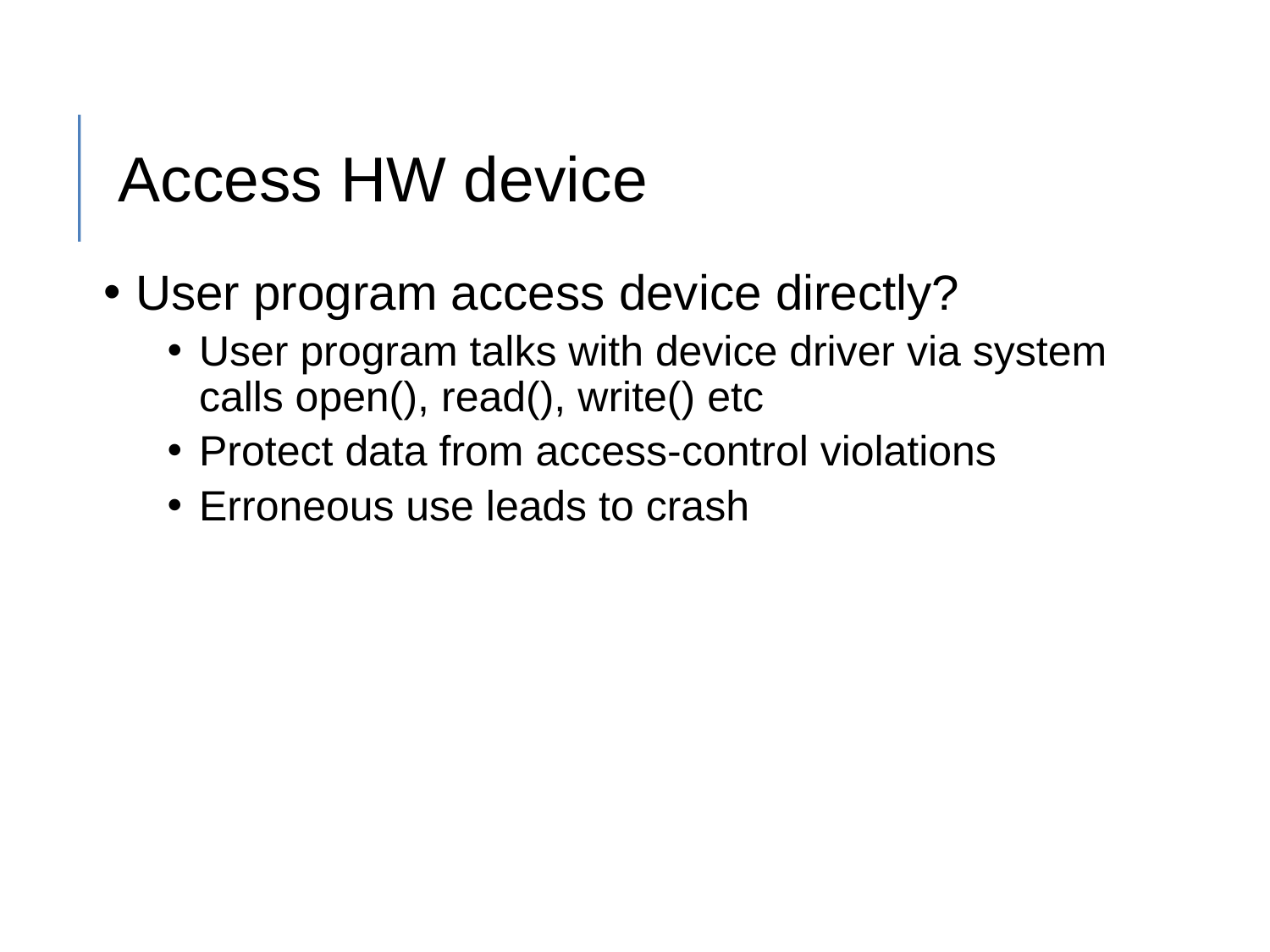

# Access HW device
User program access device directly?
User program talks with device driver via system calls open(), read(), write() etc
Protect data from access-control violations
Erroneous use leads to crash